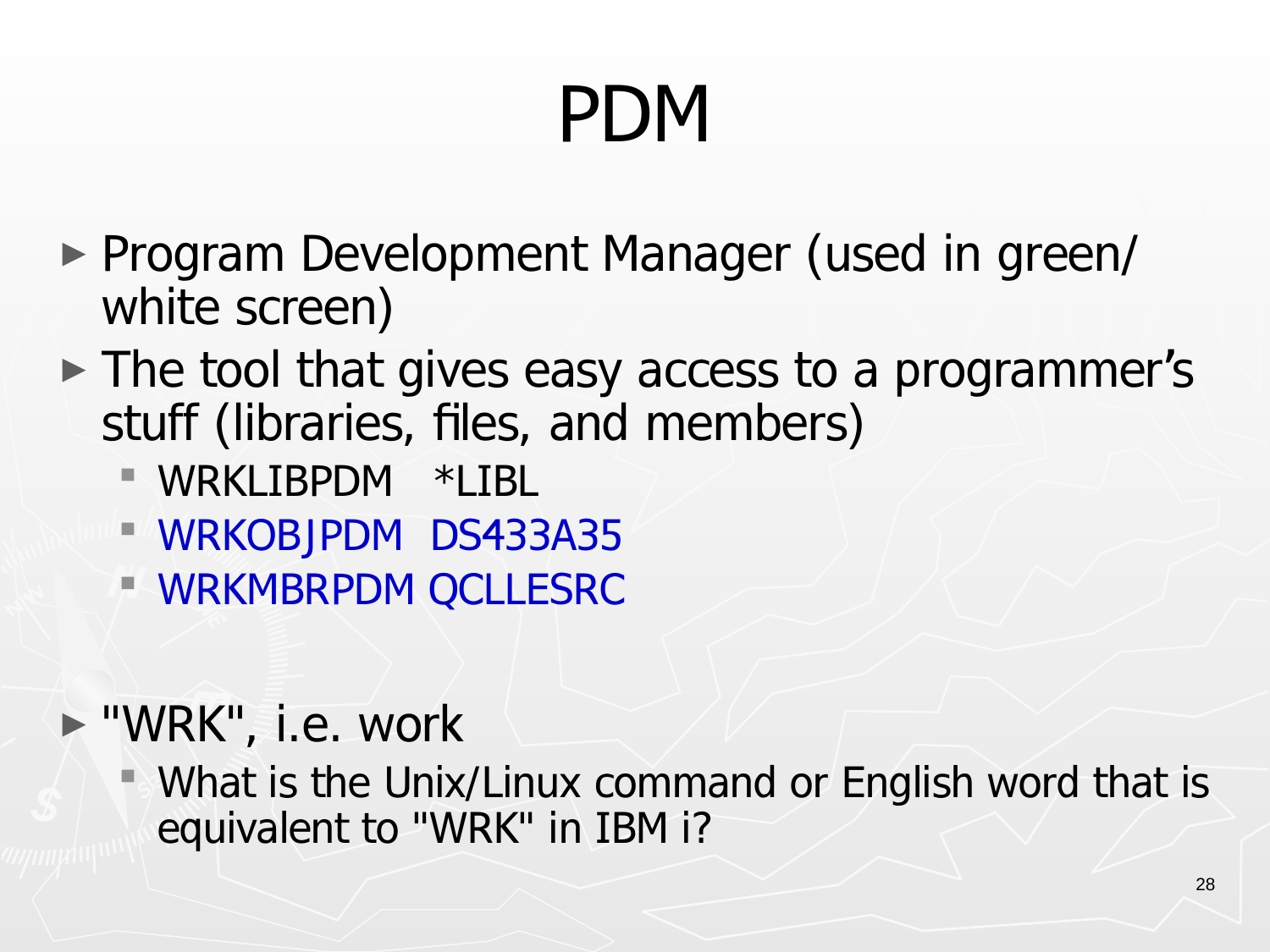

# PDM
Program Development Manager (used in green/ white screen)
The tool that gives easy access to a programmer’s stuff (libraries, files, and members)
WRKLIBPDM   *LIBL
WRKOBJPDM  DS433A35
WRKMBRPDM QCLLESRC

"WRK", i.e. work
What is the Unix/Linux command or English word that is equivalent to "WRK" in IBM i?
28